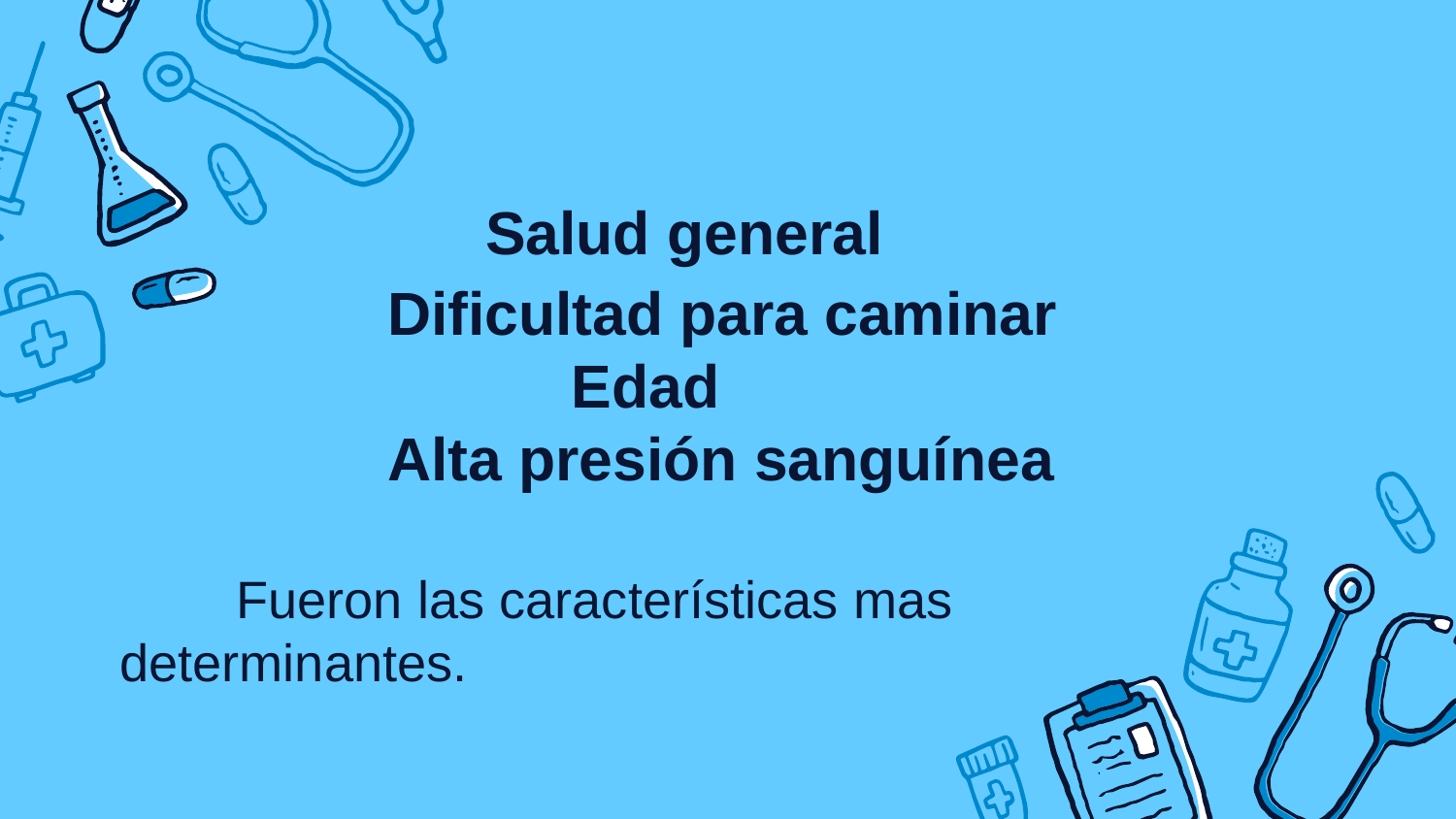

# Salud general
                Dificultad para caminar
                           Edad
                Alta presión sanguínea

        Fueron las características mas determinantes.